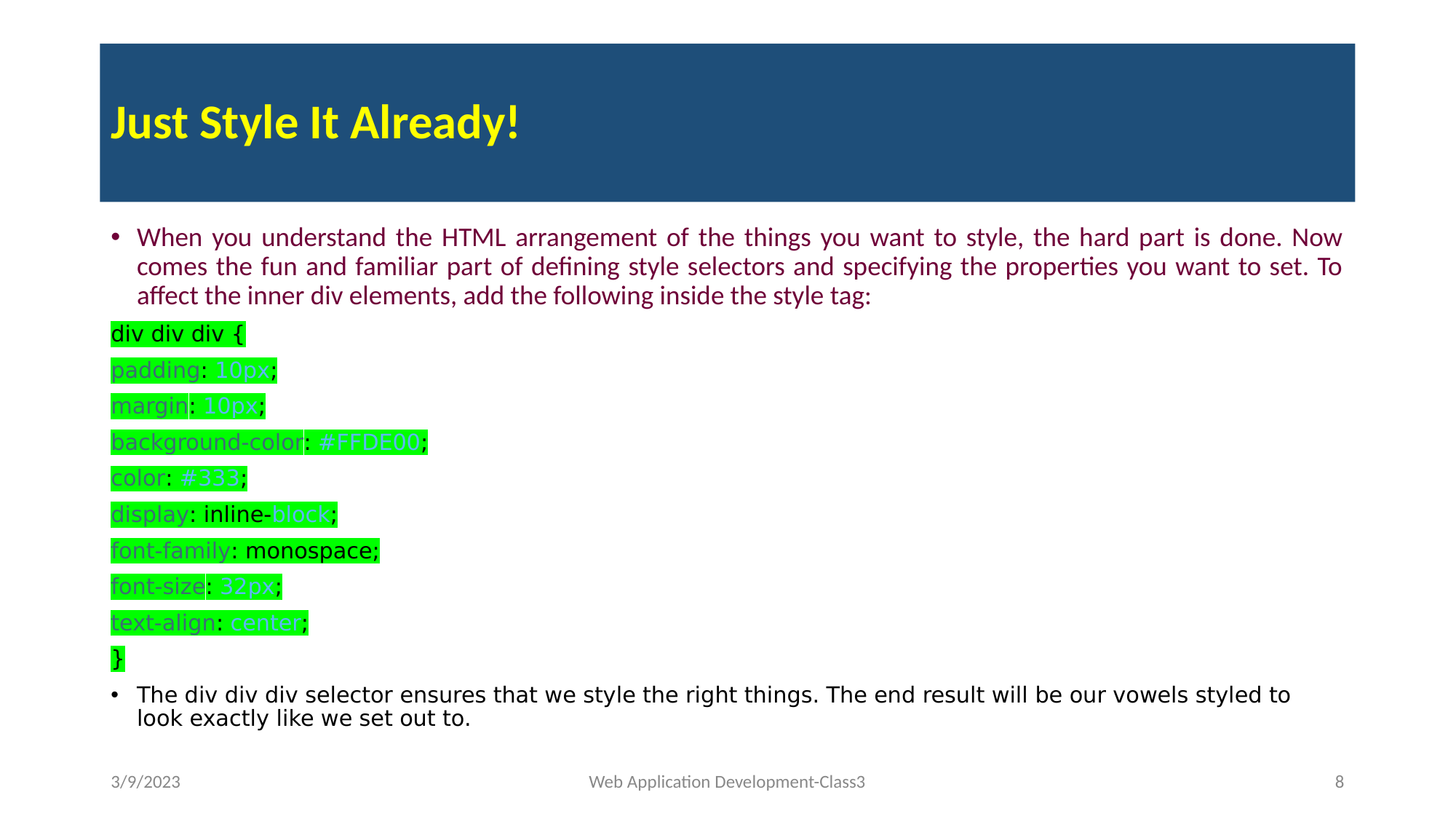

# Just Style It Already!
When you understand the HTML arrangement of the things you want to style, the hard part is done. Now comes the fun and familiar part of defining style selectors and specifying the properties you want to set. To affect the inner div elements, add the following inside the style tag:
div div div {
padding: 10px;
margin: 10px;
background-color: #FFDE00;
color: #333;
display: inline-block;
font-family: monospace;
font-size: 32px;
text-align: center;
}
The div div div selector ensures that we style the right things. The end result will be our vowels styled to look exactly like we set out to.
3/9/2023
Web Application Development-Class3
8